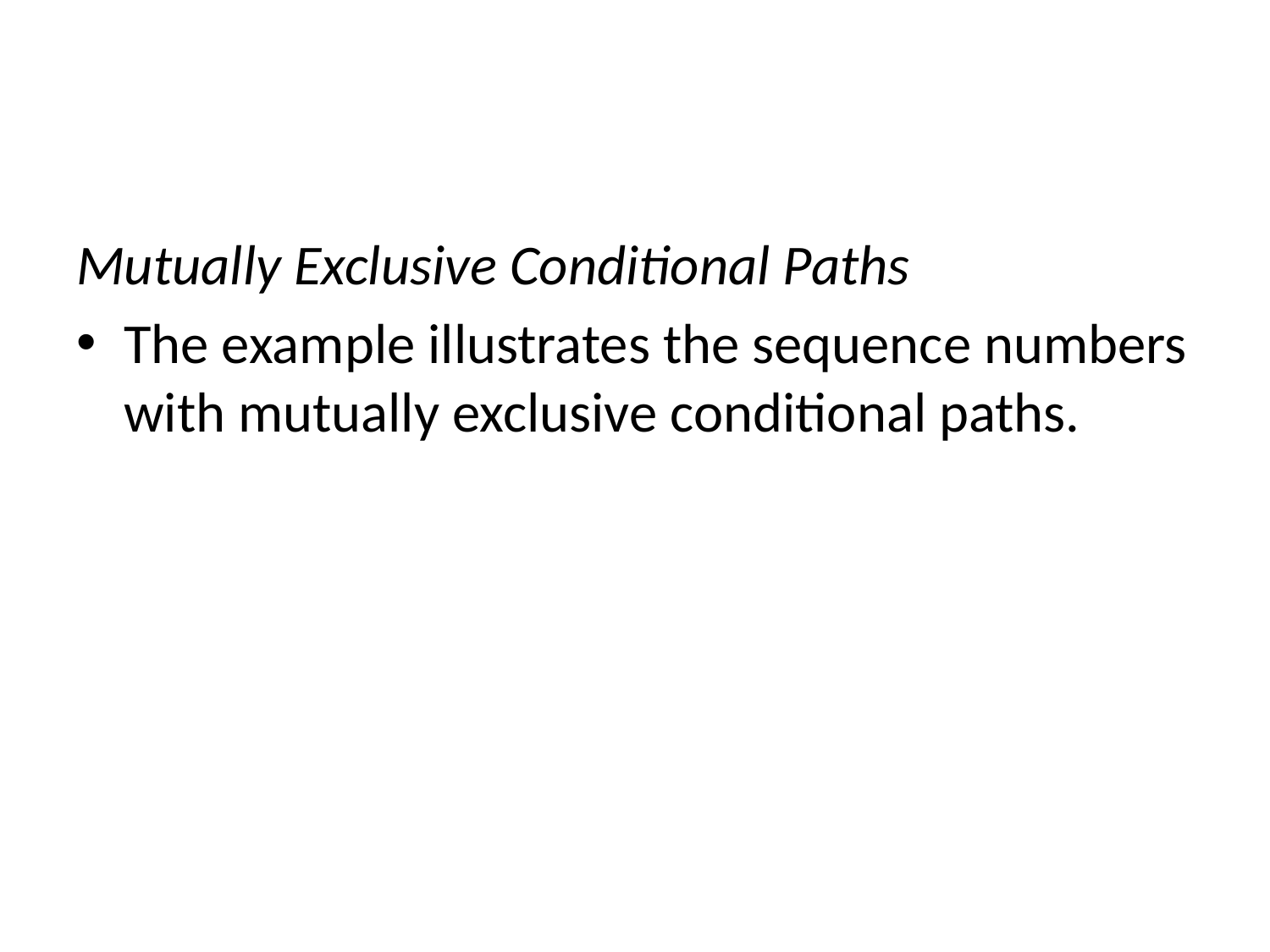

#
Mutually Exclusive Conditional Paths
The example illustrates the sequence numbers with mutually exclusive conditional paths.